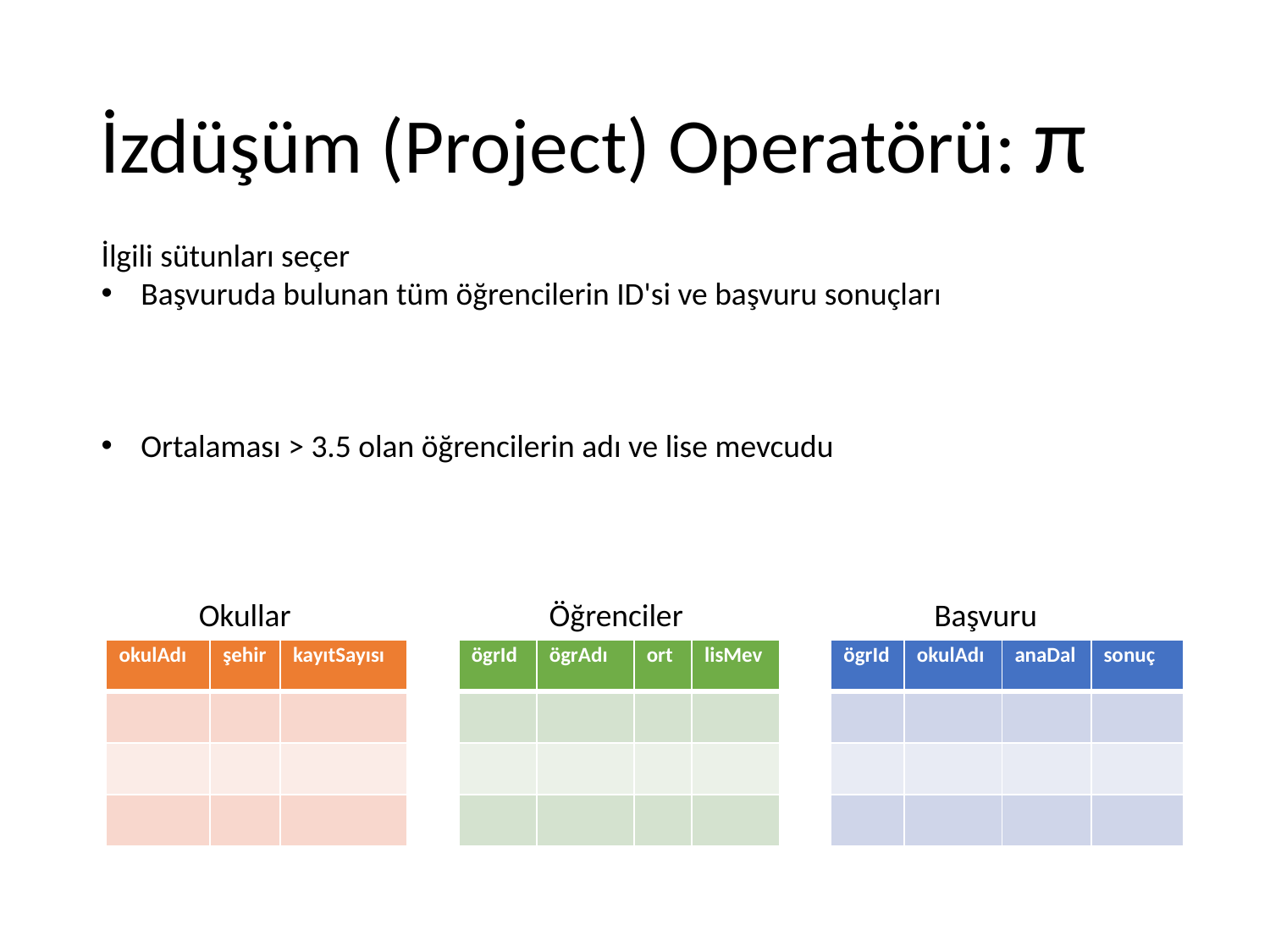

# İzdüşüm (Project) Operatörü: π
İlgili sütunları seçer
Başvuruda bulunan tüm öğrencilerin ID'si ve başvuru sonuçları

Ortalaması > 3.5 olan öğrencilerin adı ve lise mevcudu
Okullar                                    Öğrenciler                                   Başvuru
| okulAdı | şehir | kayıtSayısı |
| --- | --- | --- |
|  |  |  |
|  |  |  |
|  |  |  |
| ögrId | ögrAdı | ort | lisMev |
| --- | --- | --- | --- |
|  |  |  |  |
|  |  |  |  |
|  |  |  |  |
| ögrId | okulAdı | anaDal | sonuç |
| --- | --- | --- | --- |
|  |  |  |  |
|  |  |  |  |
|  |  |  |  |